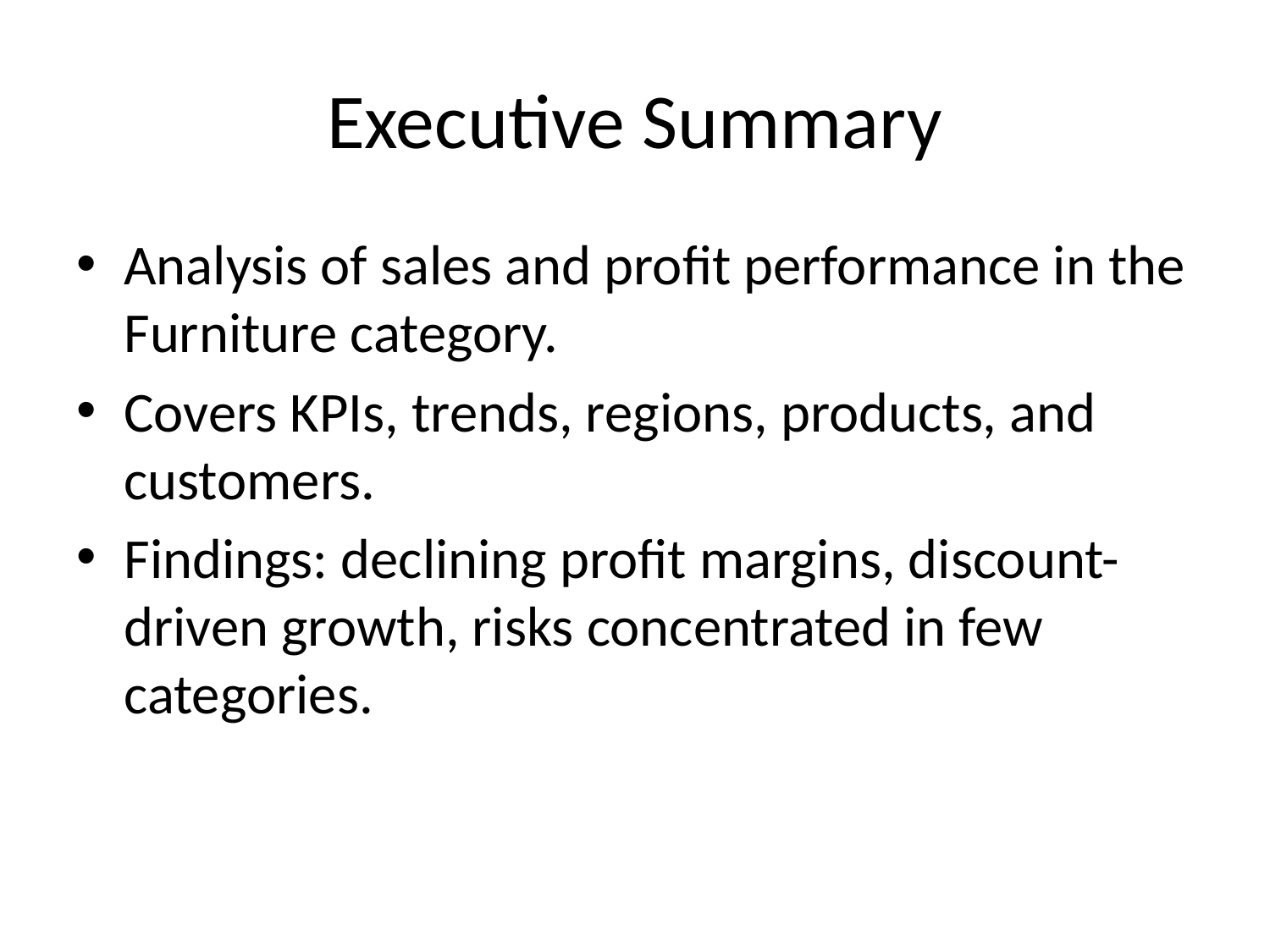

# Executive Summary
Analysis of sales and profit performance in the Furniture category.
Covers KPIs, trends, regions, products, and customers.
Findings: declining profit margins, discount-driven growth, risks concentrated in few categories.